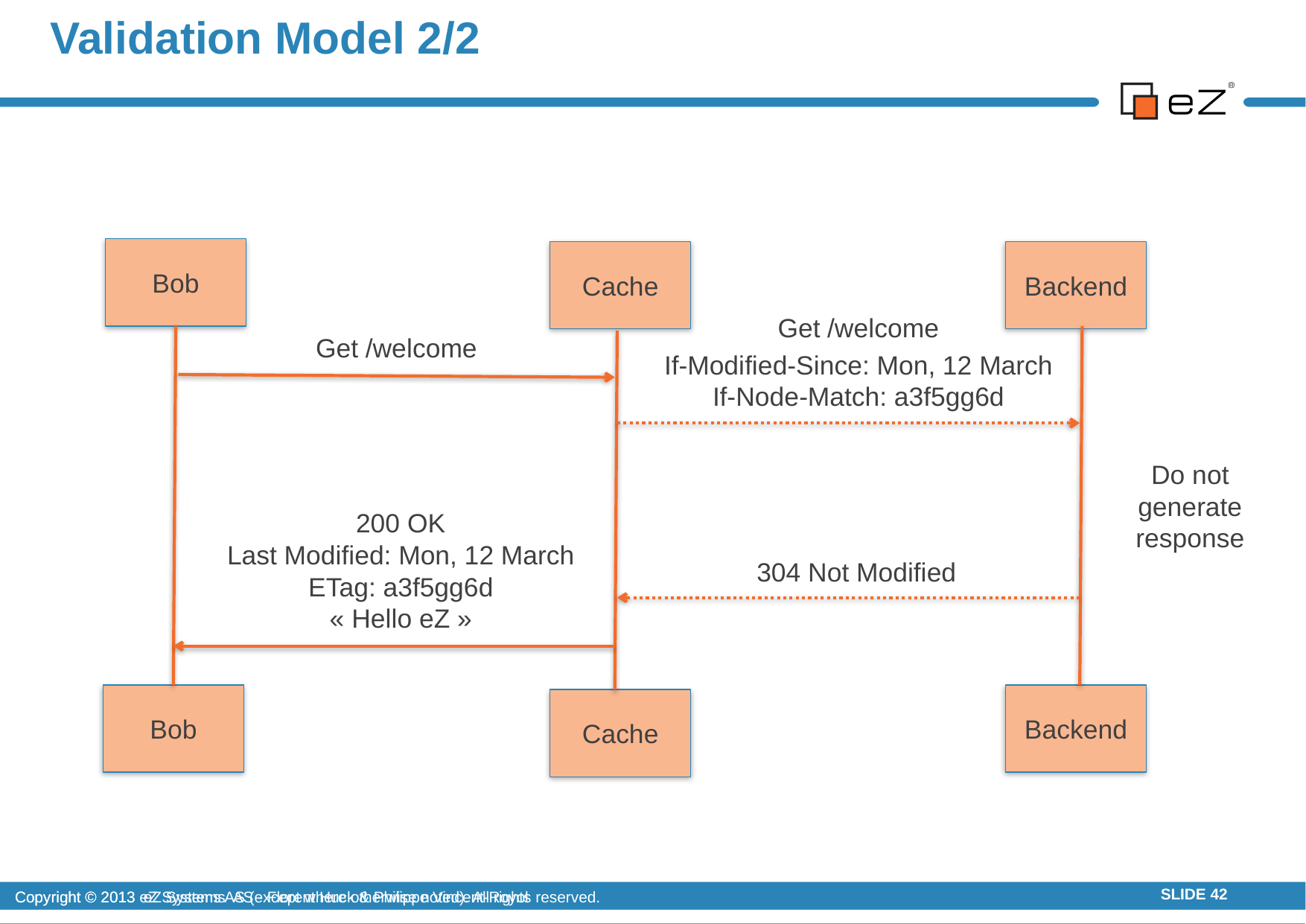

# Validation Model 2/2

Bob
Cache
Backend
Get /welcome
If-Modified-Since: Mon, 12 March
If-Node-Match: a3f5gg6d
Get /welcome
Do not generate response
200 OK
Last Modified: Mon, 12 March
ETag: a3f5gg6d
« Hello eZ »
304 Not Modified
Bob
Backend
Cache
Copyright © 2013 eZ Systems AS (except where otherwise noted). All rights reserved.
SLIDE 42